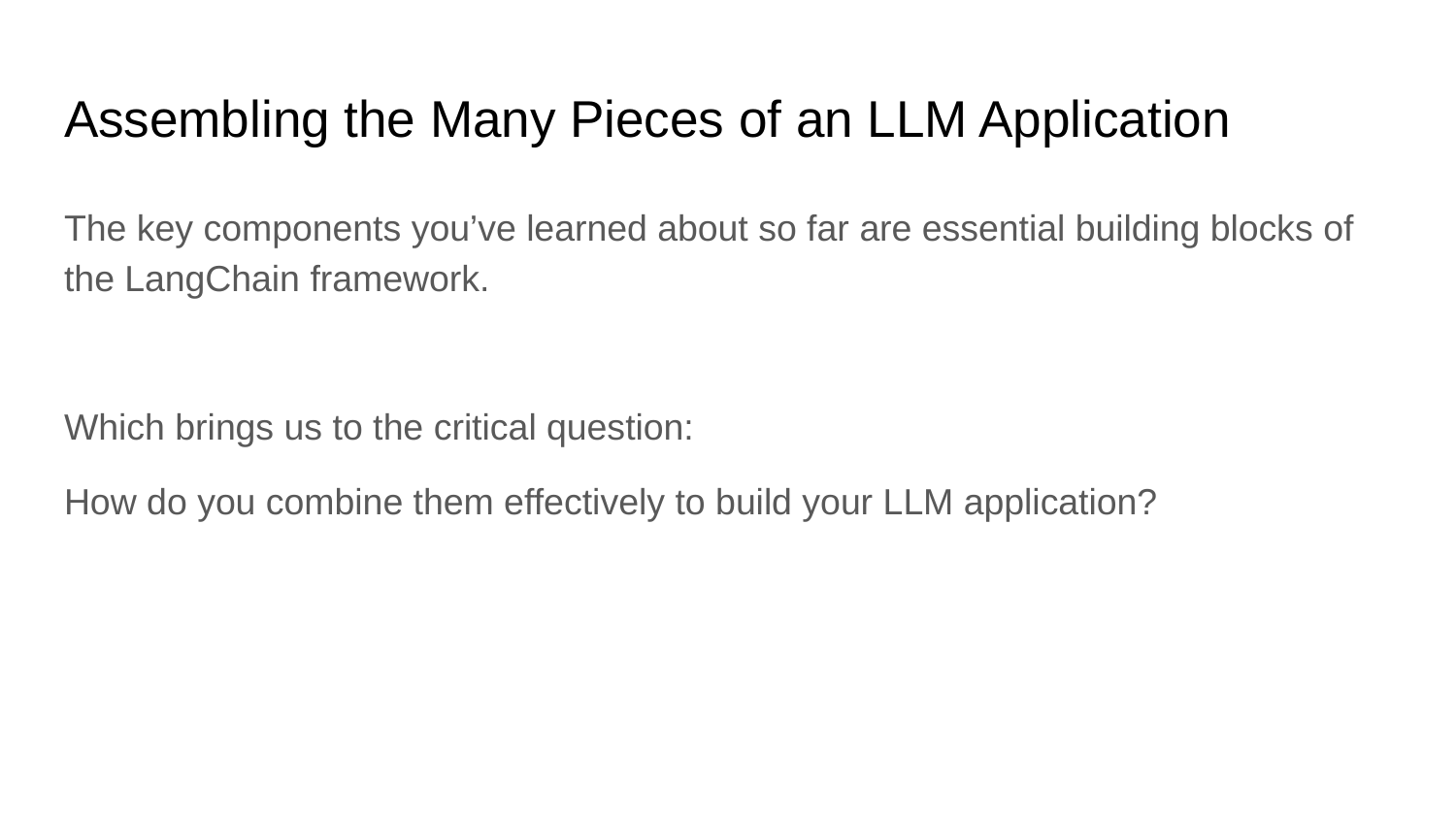

# Assembling the Many Pieces of an LLM Application
The key components you’ve learned about so far are essential building blocks of the LangChain framework.

Which brings us to the critical question:
How do you combine them effectively to build your LLM application?